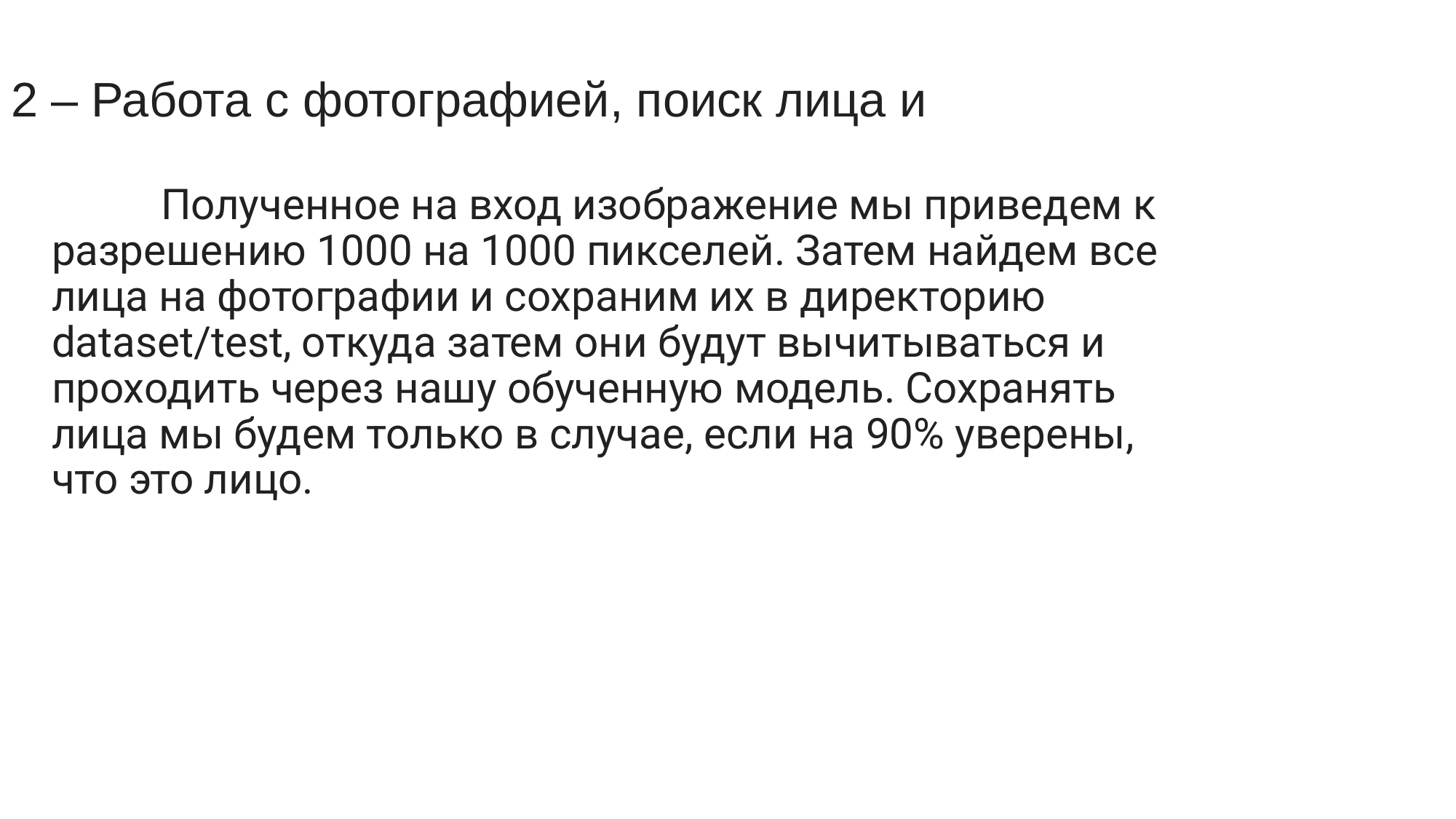

# 2 – Работа с фотографией, поиск лица и
	Полученное на вход изображение мы приведем к разрешению 1000 на 1000 пикселей. Затем найдем все лица на фотографии и сохраним их в директорию dataset/test, откуда затем они будут вычитываться и проходить через нашу обученную модель. Сохранять лица мы будем только в случае, если на 90% уверены, что это лицо.